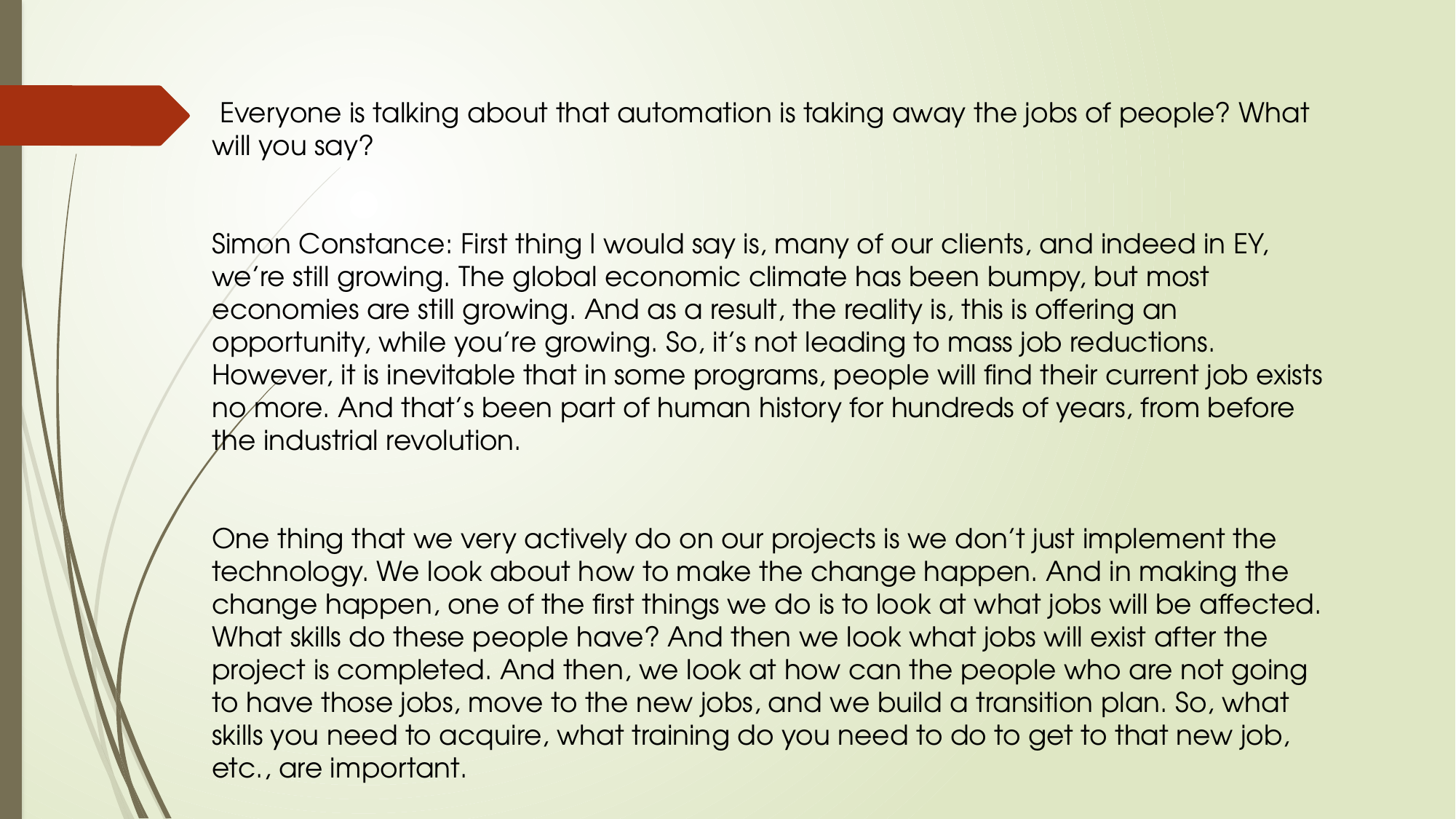

Everyone is talking about that automation is taking away the jobs of people? What will you say?

Simon Constance: First thing I would say is, many of our clients, and indeed in EY, we’re still growing. The global economic climate has been bumpy, but most economies are still growing. And as a result, the reality is, this is offering an opportunity, while you’re growing. So, it’s not leading to mass job reductions. However, it is inevitable that in some programs, people will find their current job exists no more. And that’s been part of human history for hundreds of years, from before the industrial revolution.

One thing that we very actively do on our projects is we don’t just implement the technology. We look about how to make the change happen. And in making the change happen, one of the first things we do is to look at what jobs will be affected. What skills do these people have? And then we look what jobs will exist after the project is completed. And then, we look at how can the people who are not going to have those jobs, move to the new jobs, and we build a transition plan. So, what skills you need to acquire, what training do you need to do to get to that new job, etc., are important.